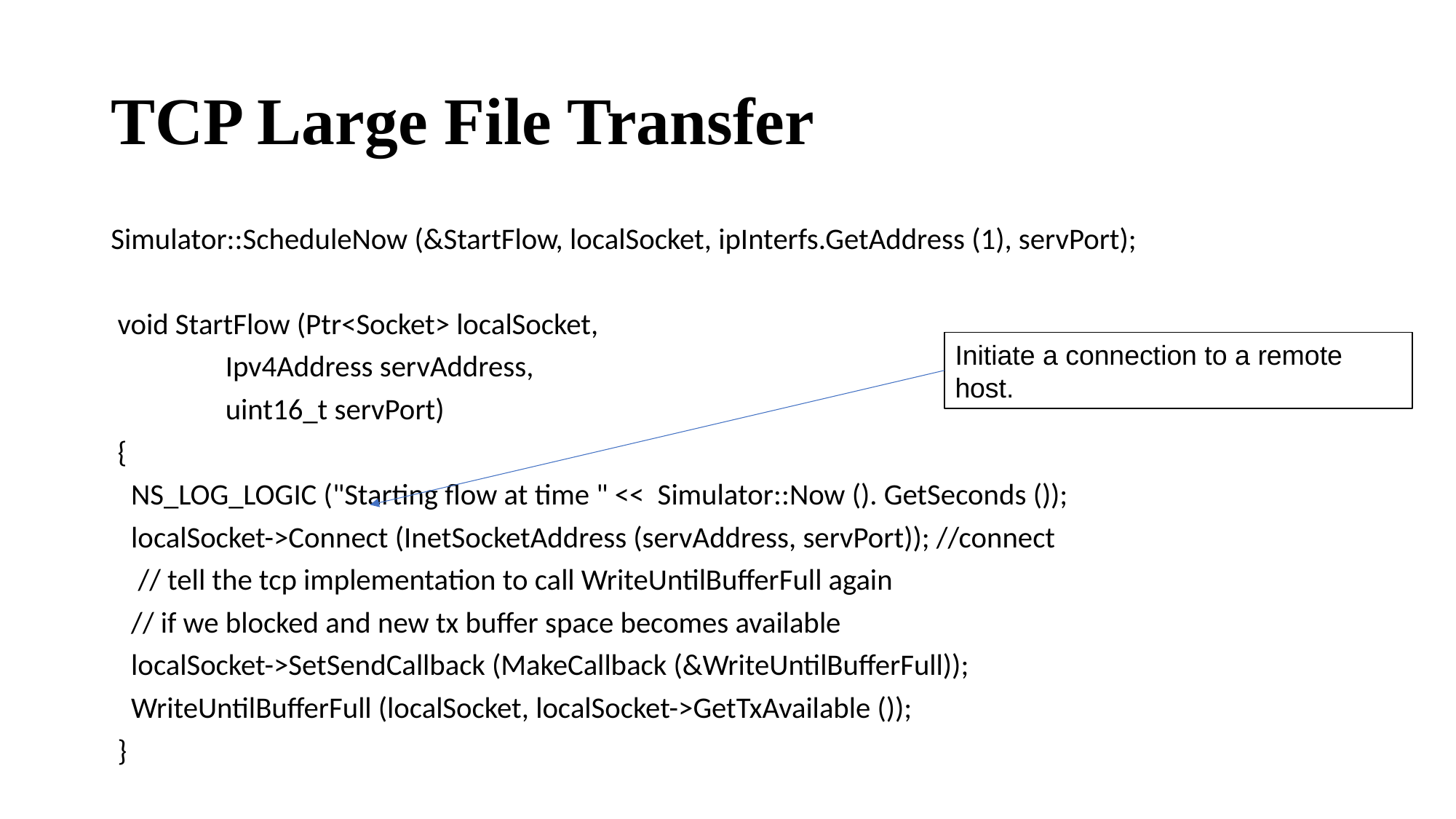

# TCP Large File Transfer
Simulator::ScheduleNow (&StartFlow, localSocket, ipInterfs.GetAddress (1), servPort);

 void StartFlow (Ptr<Socket> localSocket,
                 Ipv4Address servAddress,
                 uint16_t servPort)
 {
   NS_LOG_LOGIC ("Starting flow at time " <<  Simulator::Now (). GetSeconds ());
   localSocket->Connect (InetSocketAddress (servAddress, servPort)); //connect
    // tell the tcp implementation to call WriteUntilBufferFull again
   // if we blocked and new tx buffer space becomes available
   localSocket->SetSendCallback (MakeCallback (&WriteUntilBufferFull));
   WriteUntilBufferFull (localSocket, localSocket->GetTxAvailable ());
 }
Initiate a connection to a remote host.